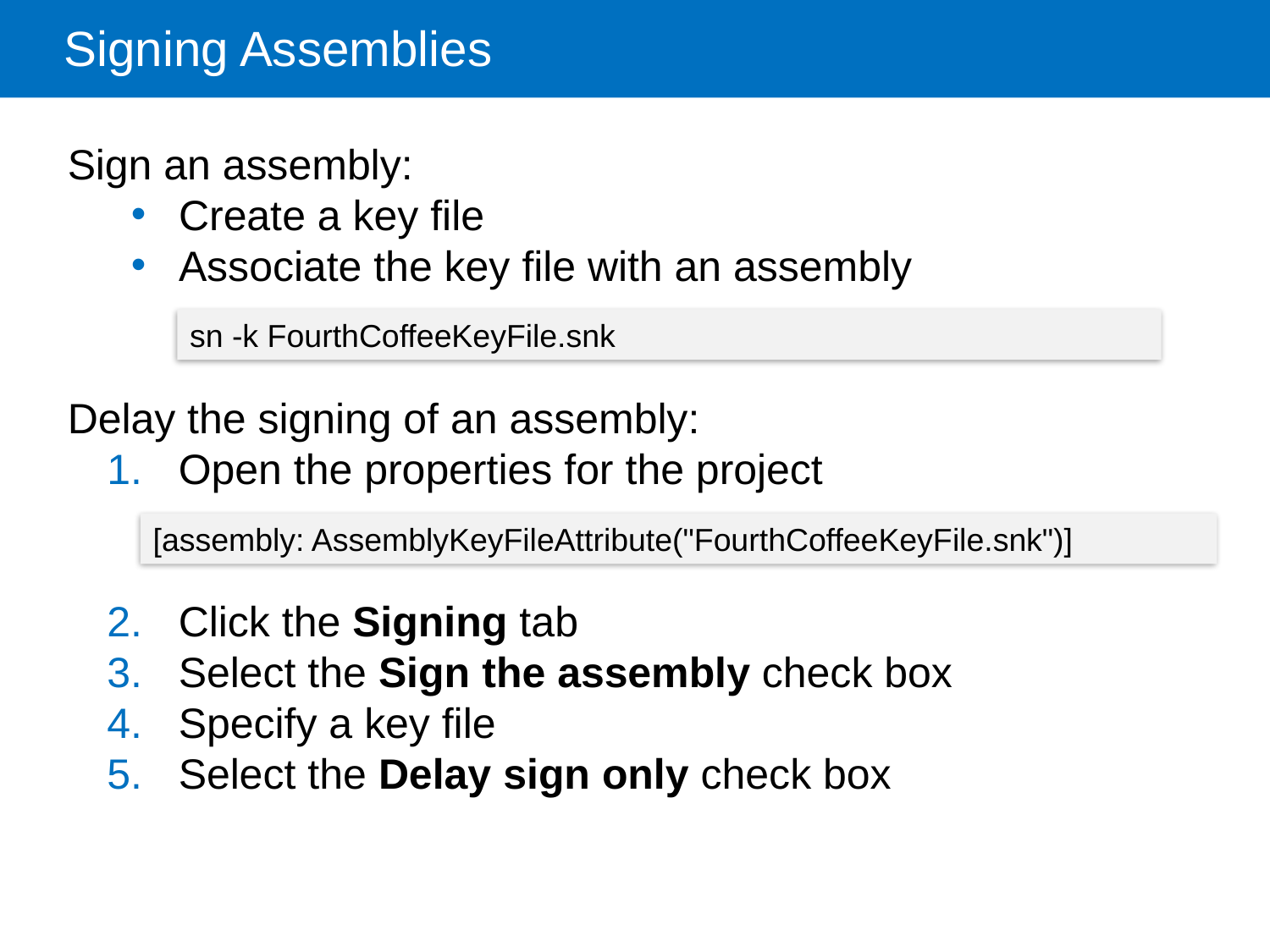

# Signing Assemblies

Sign an assembly:
Create a key file
Associate the key file with an assembly

Delay the signing of an assembly:
Open the properties for the project

Click the Signing tab
Select the Sign the assembly check box
Specify a key file
Select the Delay sign only check box
sn -k FourthCoffeeKeyFile.snk
[assembly: AssemblyKeyFileAttribute("FourthCoffeeKeyFile.snk")]